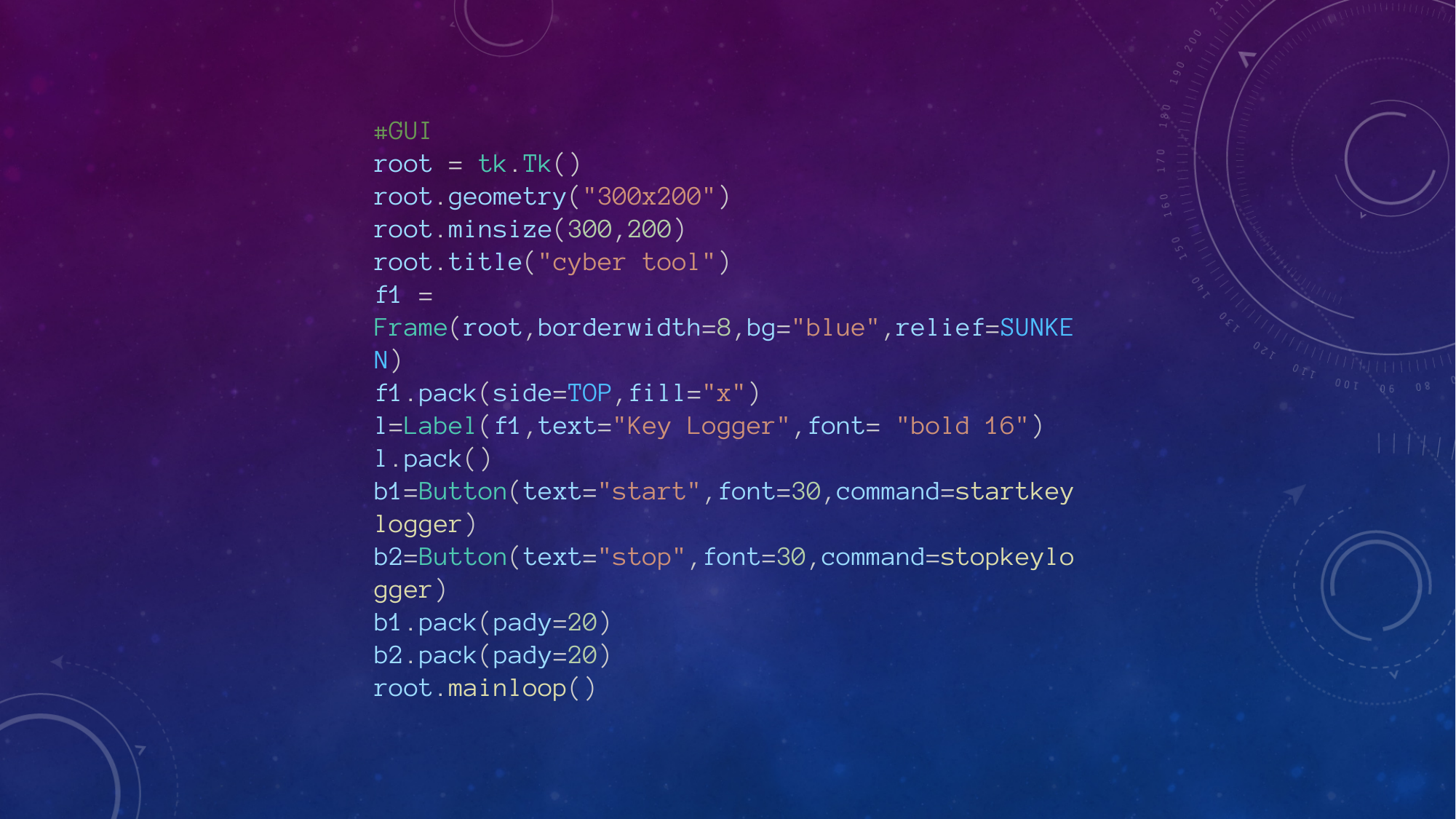

#GUI
root = tk.Tk()
root.geometry("300x200")
root.minsize(300,200)
root.title("cyber tool")
f1 = Frame(root,borderwidth=8,bg="blue",relief=SUNKEN)
f1.pack(side=TOP,fill="x")
l=Label(f1,text="Key Logger",font= "bold 16")
l.pack()
b1=Button(text="start",font=30,command=startkeylogger)
b2=Button(text="stop",font=30,command=stopkeylogger)
b1.pack(pady=20)
b2.pack(pady=20)
root.mainloop()